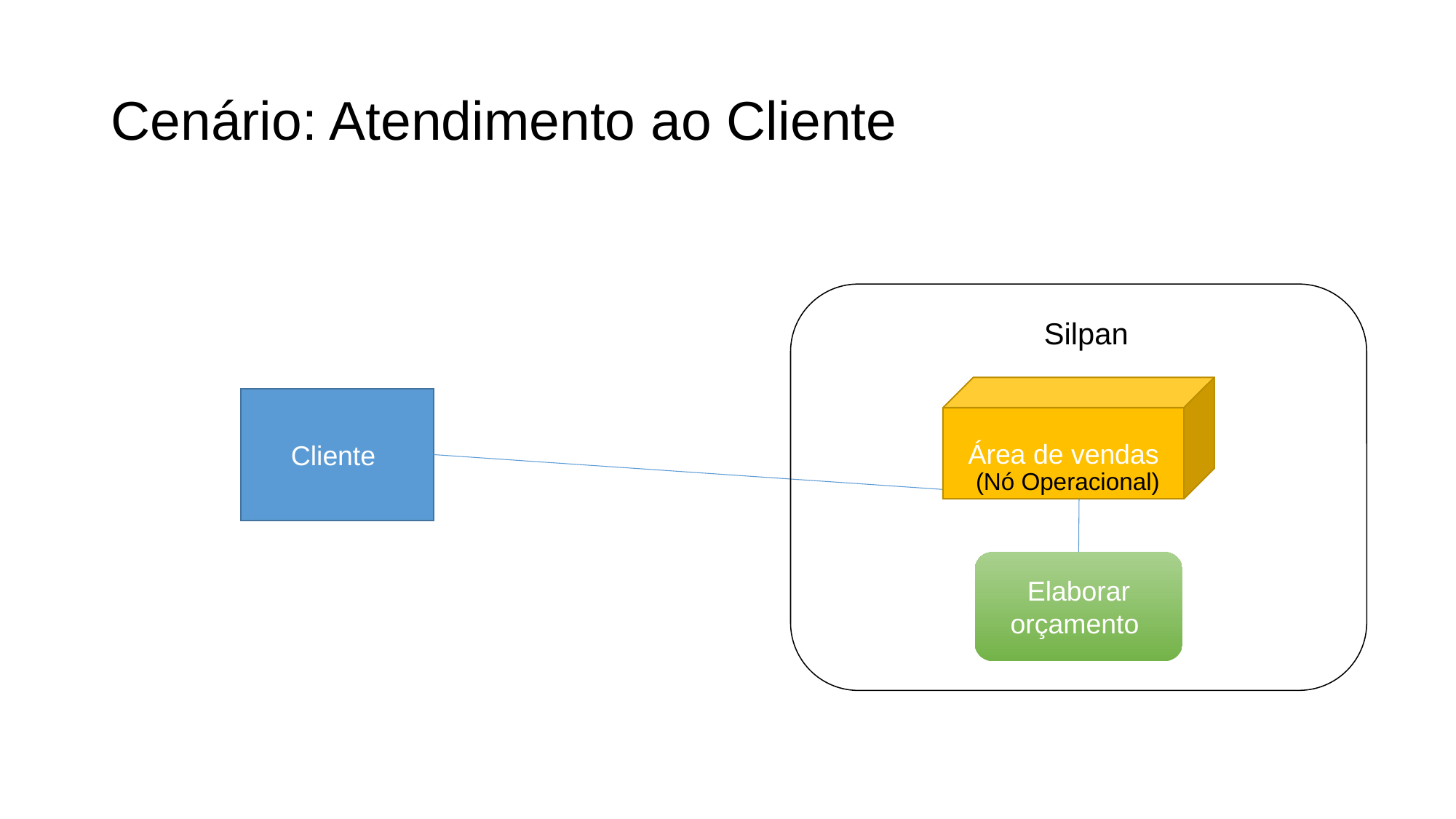

# Cenário: Atendimento ao Cliente

Silpan
Área de vendas
Cliente
(Nó Operacional)
Elaborar orçamento